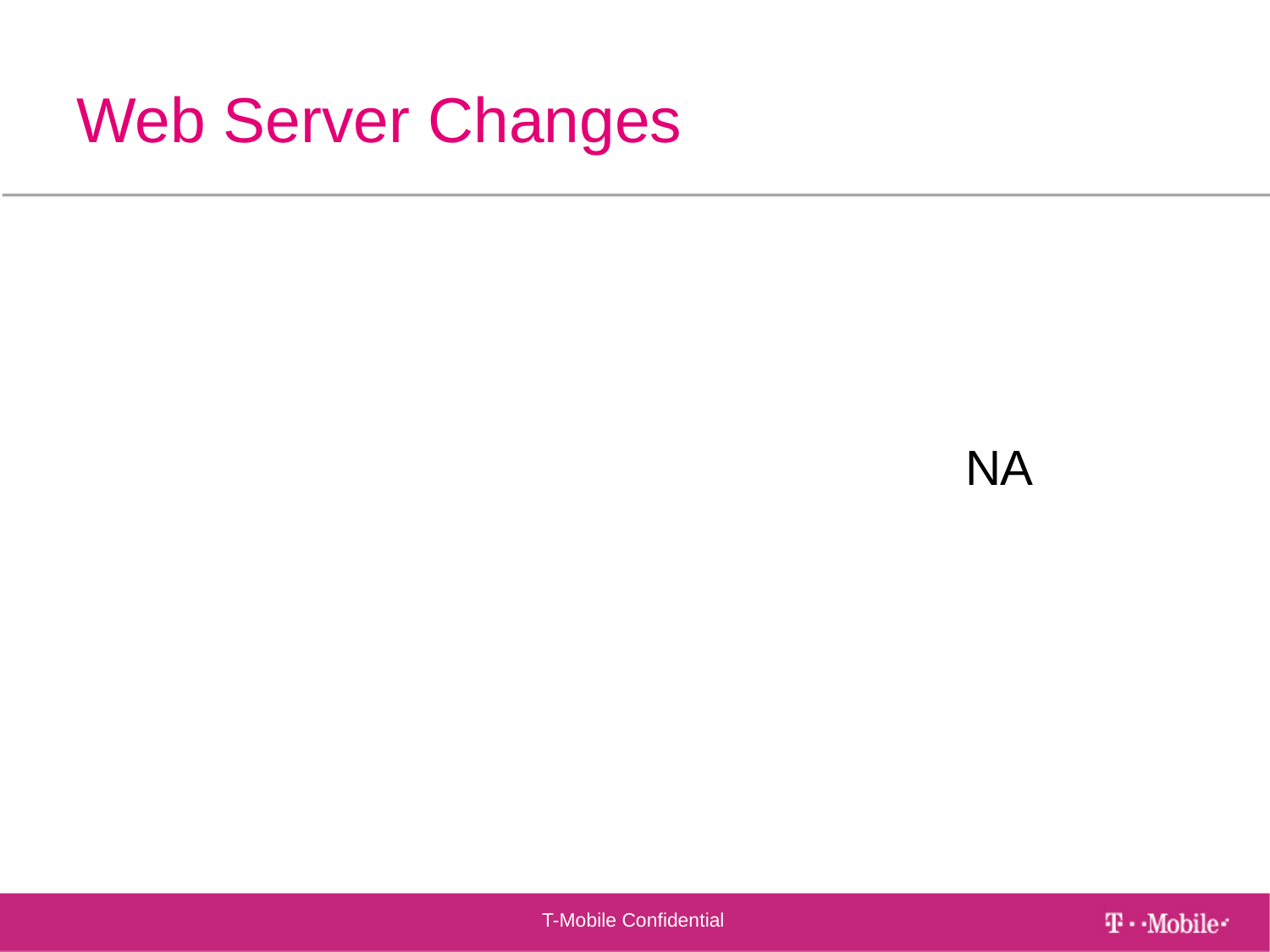

# Web Server Changes

							NA
T-Mobile Confidential